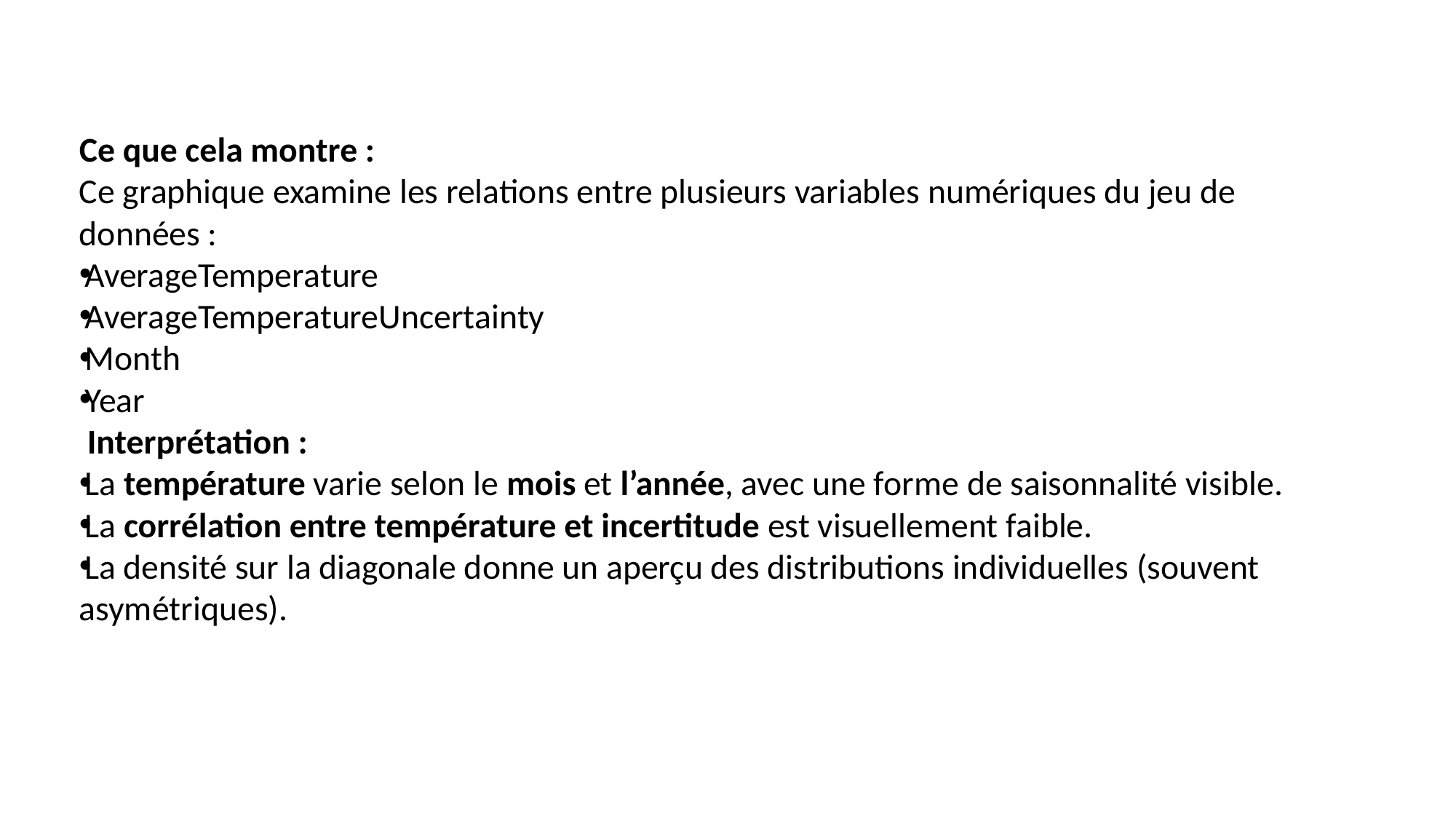

Ce que cela montre :
Ce graphique examine les relations entre plusieurs variables numériques du jeu de données :
AverageTemperature
AverageTemperatureUncertainty
Month
Year
 Interprétation :
La température varie selon le mois et l’année, avec une forme de saisonnalité visible.
La corrélation entre température et incertitude est visuellement faible.
La densité sur la diagonale donne un aperçu des distributions individuelles (souvent asymétriques).